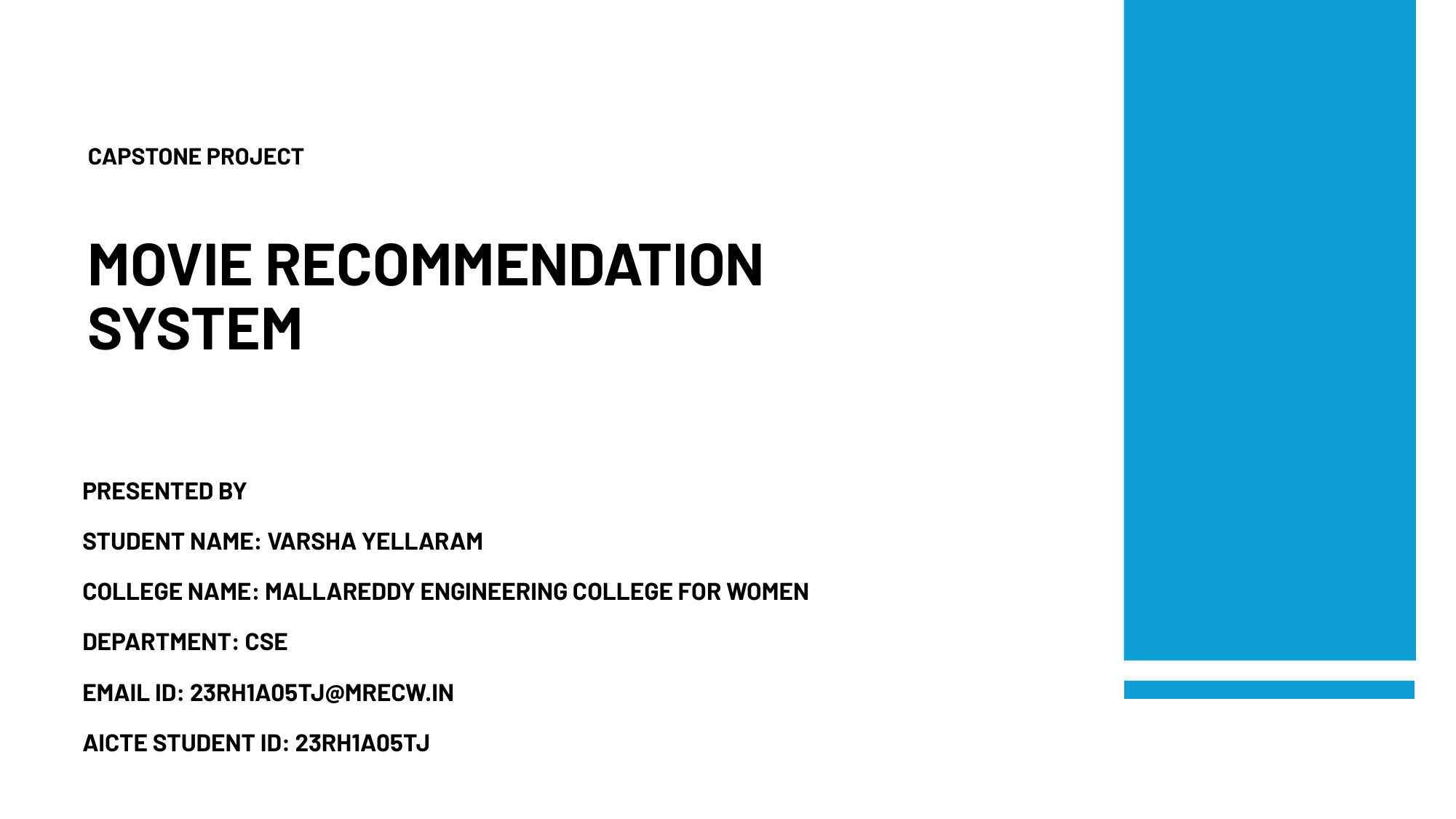

# CAPSTONE PROJECT movie recommendation system

Presented By
Student Name: varsha yellaram
College Name: mallareddy engineering college for women
Department: cse
Email ID: 23rh1a05tj@mrecw.in
AICTE Student ID: 23rh1a05tj